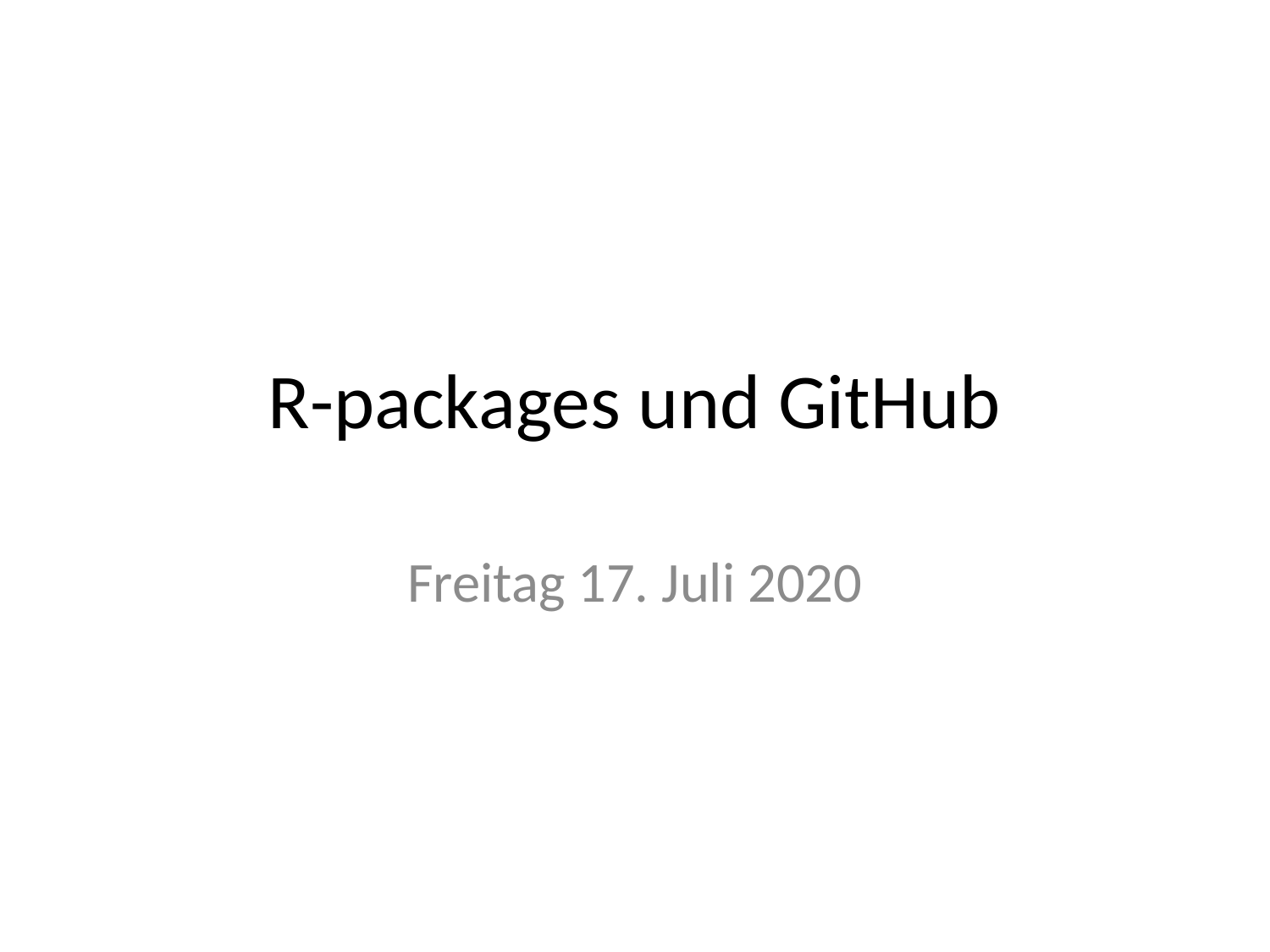

# R-packages und GitHub
Freitag 17. Juli 2020